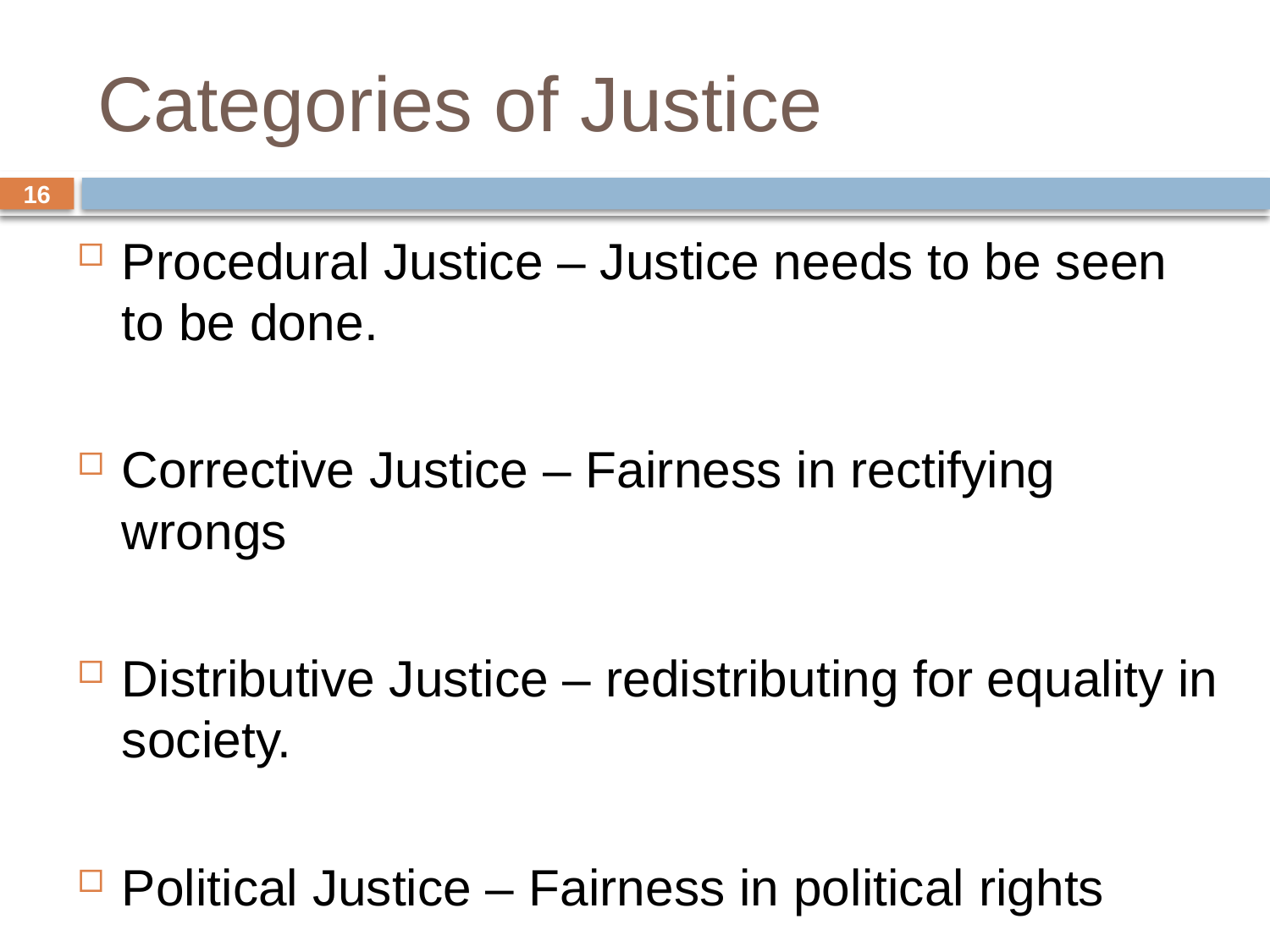

# Categories of Justice
16
Procedural Justice – Justice needs to be seen to be done.

Corrective Justice – Fairness in rectifying wrongs

Distributive Justice – redistributing for equality in society.

Political Justice – Fairness in political rights